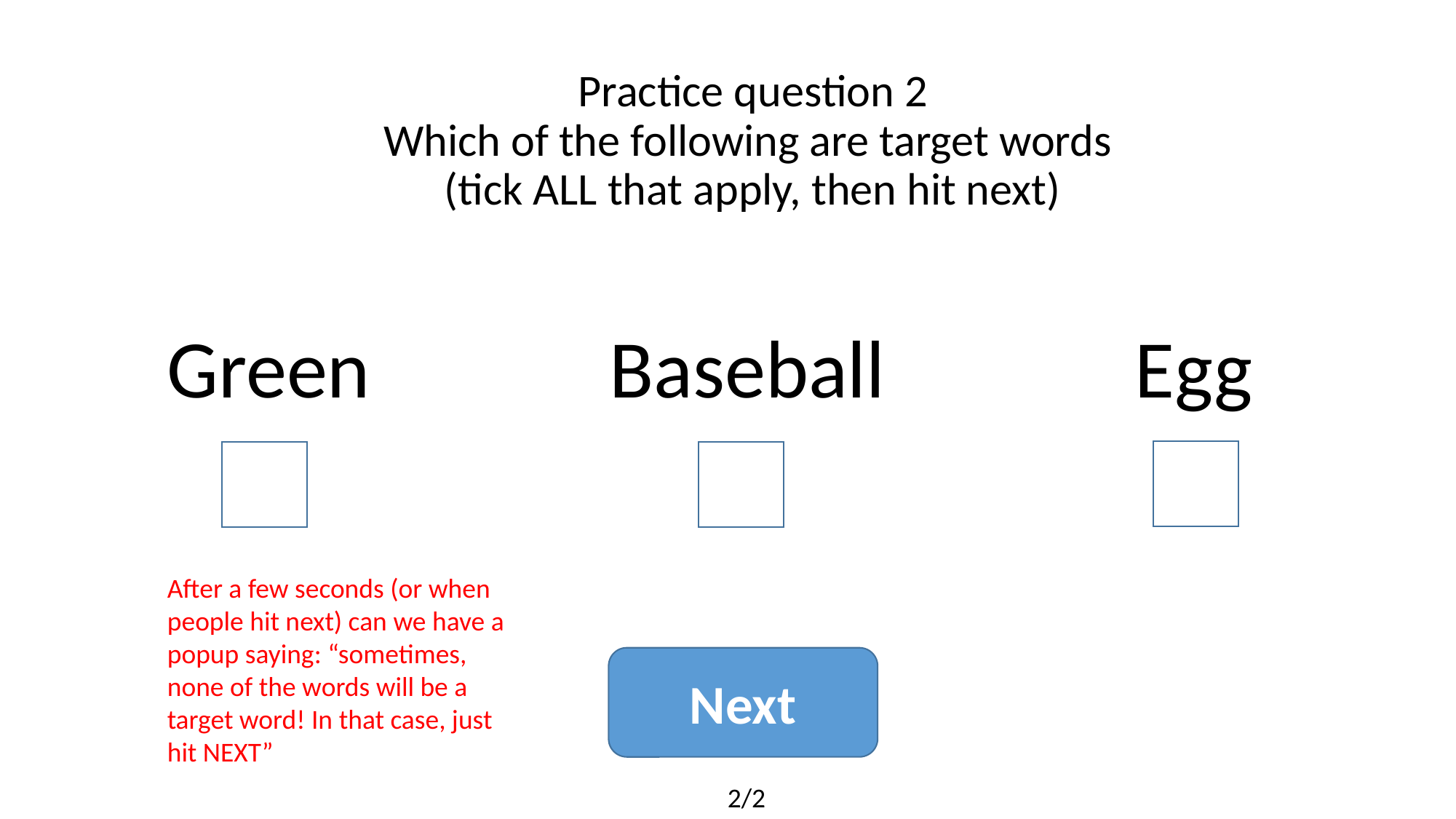

# Practice question 2 Which of the following are target words (tick ALL that apply, then hit next)
Green
Baseball
Egg

After a few seconds (or when people hit next) can we have a popup saying: “sometimes, none of the words will be a target word! In that case, just hit NEXT”
Next
2/2